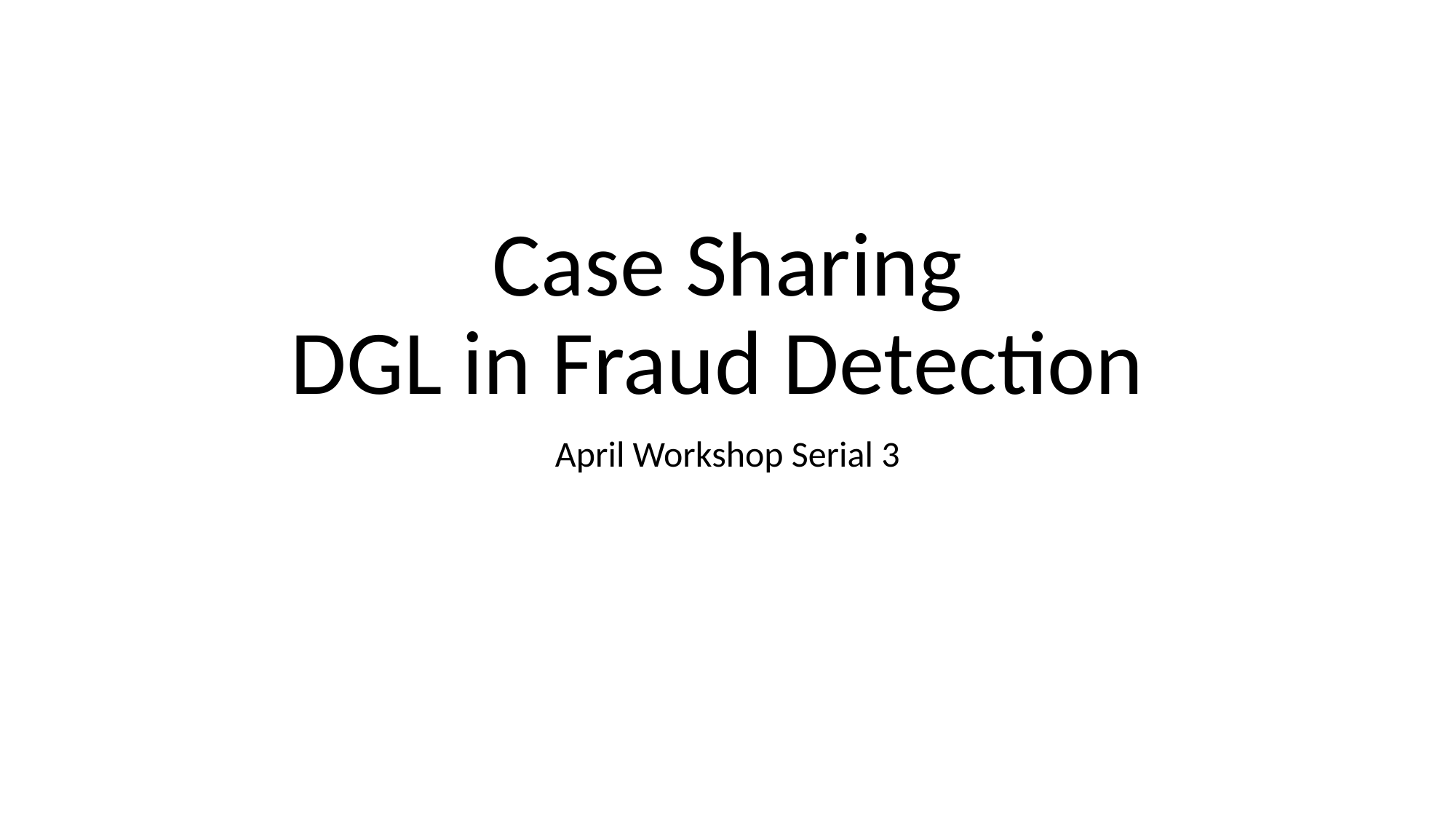

# Case Sharing DGL in Fraud Detection
April Workshop Serial 3